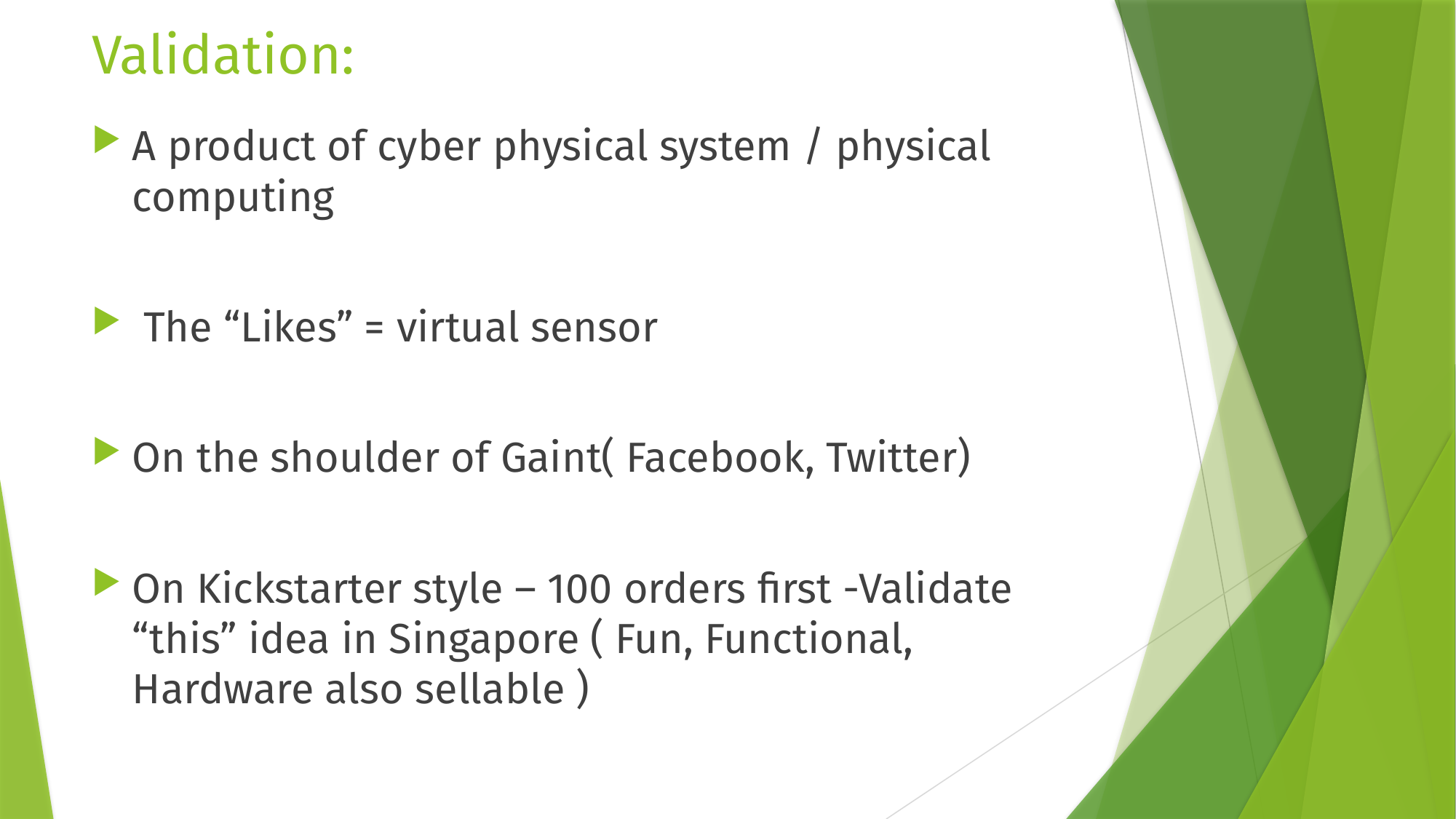

# Validation:
A product of cyber physical system / physical computing

 The “Likes” = virtual sensor

On the shoulder of Gaint( Facebook, Twitter)

On Kickstarter style – 100 orders first -Validate “this” idea in Singapore ( Fun, Functional, Hardware also sellable )